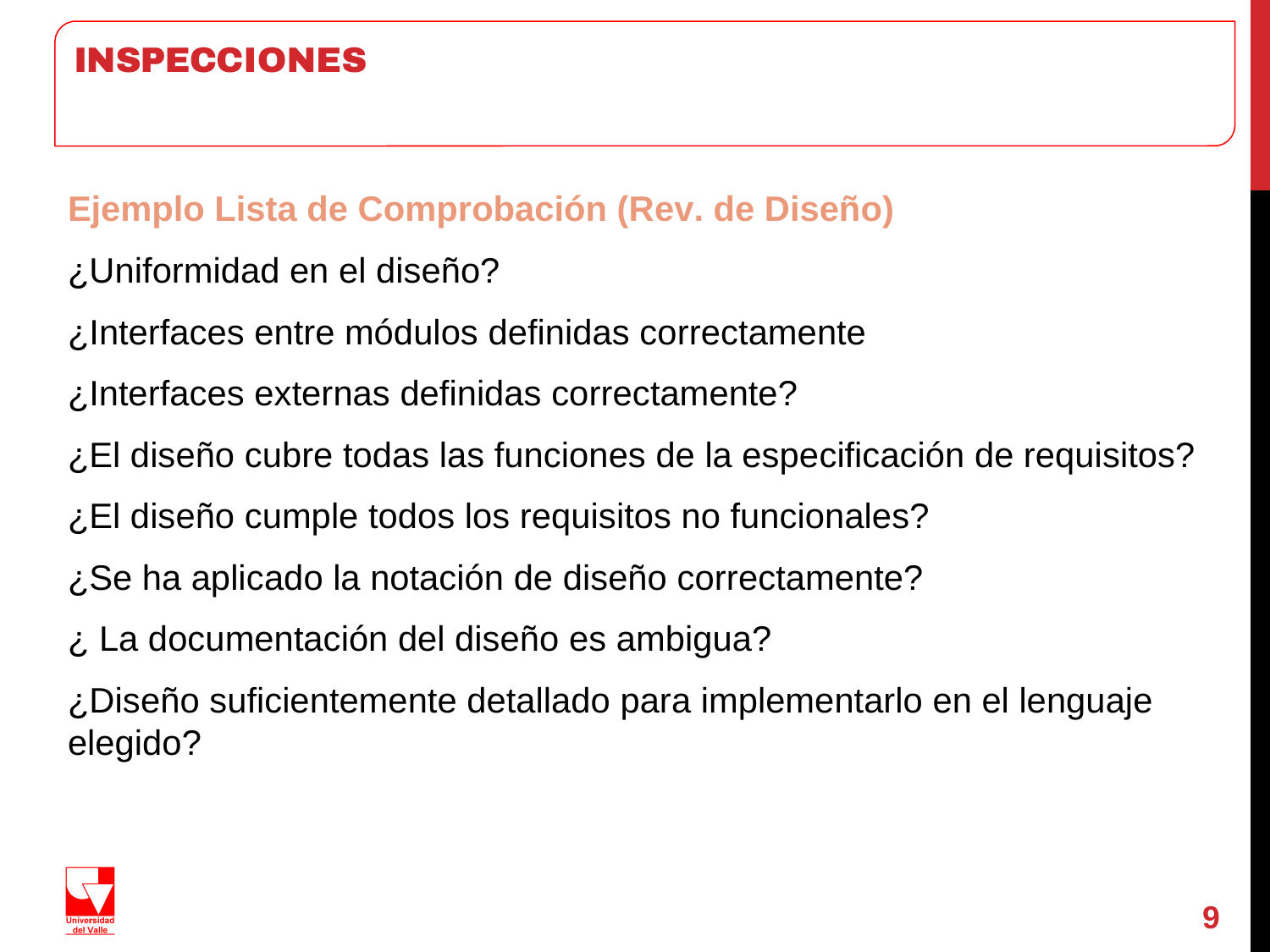

# INSPECCIONES
Ejemplo Lista de Comprobación (Rev. de Diseño)
¿Uniformidad en el diseño?
¿Interfaces entre módulos definidas correctamente
¿Interfaces externas definidas correctamente?
¿El diseño cubre todas las funciones de la especificación de requisitos?
¿El diseño cumple todos los requisitos no funcionales?
¿Se ha aplicado la notación de diseño correctamente?
¿ La documentación del diseño es ambigua?
¿Diseño suficientemente detallado para implementarlo en el lenguaje elegido?
9